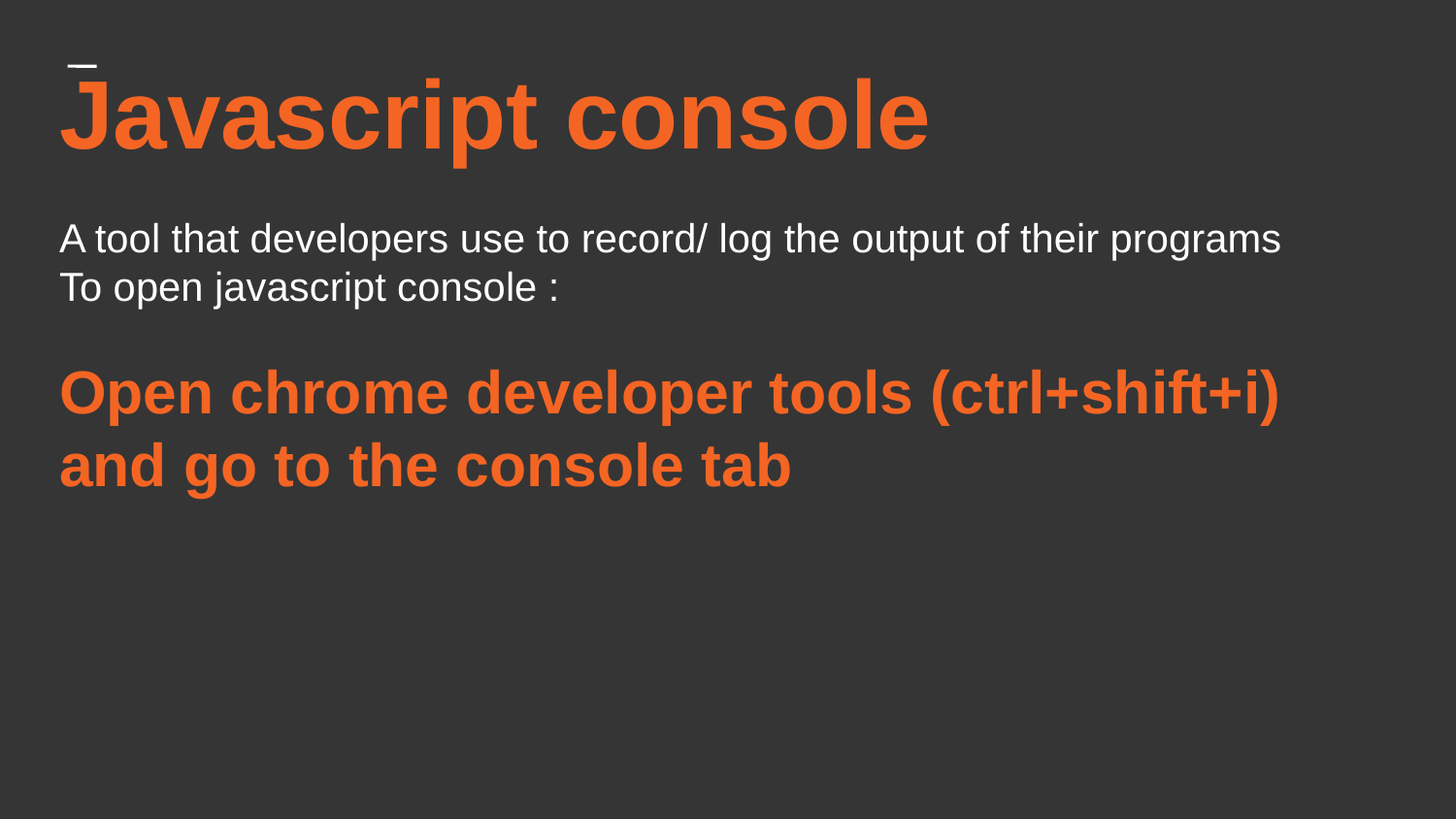

Javascript console
A tool that developers use to record/ log the output of their programs
To open javascript console :
Open chrome developer tools (ctrl+shift+i) and go to the console tab